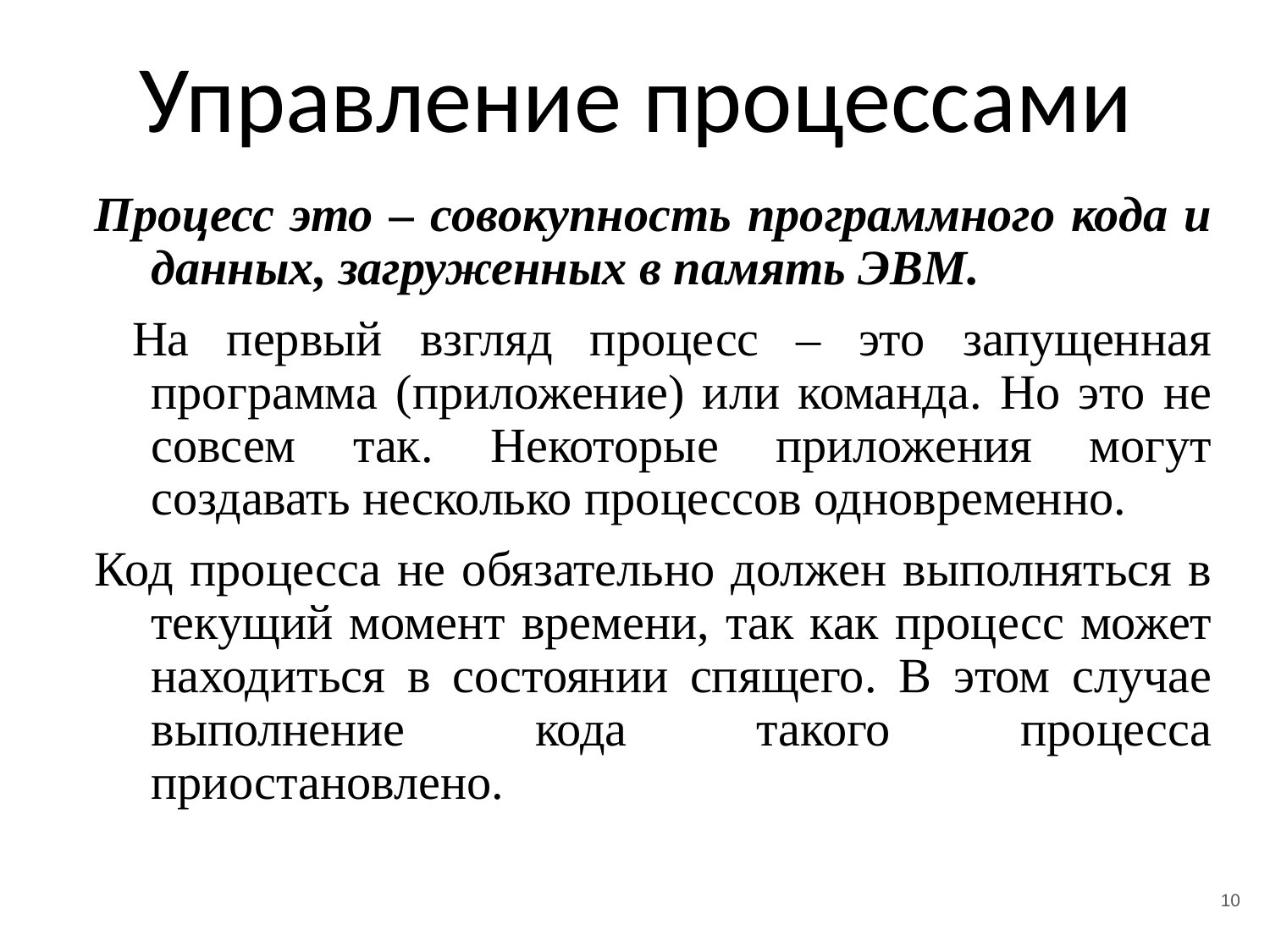

# Управление процессами
Процесс это – совокупность программного кода и данных, загруженных в память ЭВМ.
 На первый взгляд процесс – это запущенная программа (приложение) или команда. Но это не совсем так. Некоторые приложения могут создавать несколько процессов одновременно.
Код процесса не обязательно должен выполняться в текущий момент времени, так как процесс может находиться в состоянии спящего. В этом случае выполнение кода такого процесса приостановлено.
10